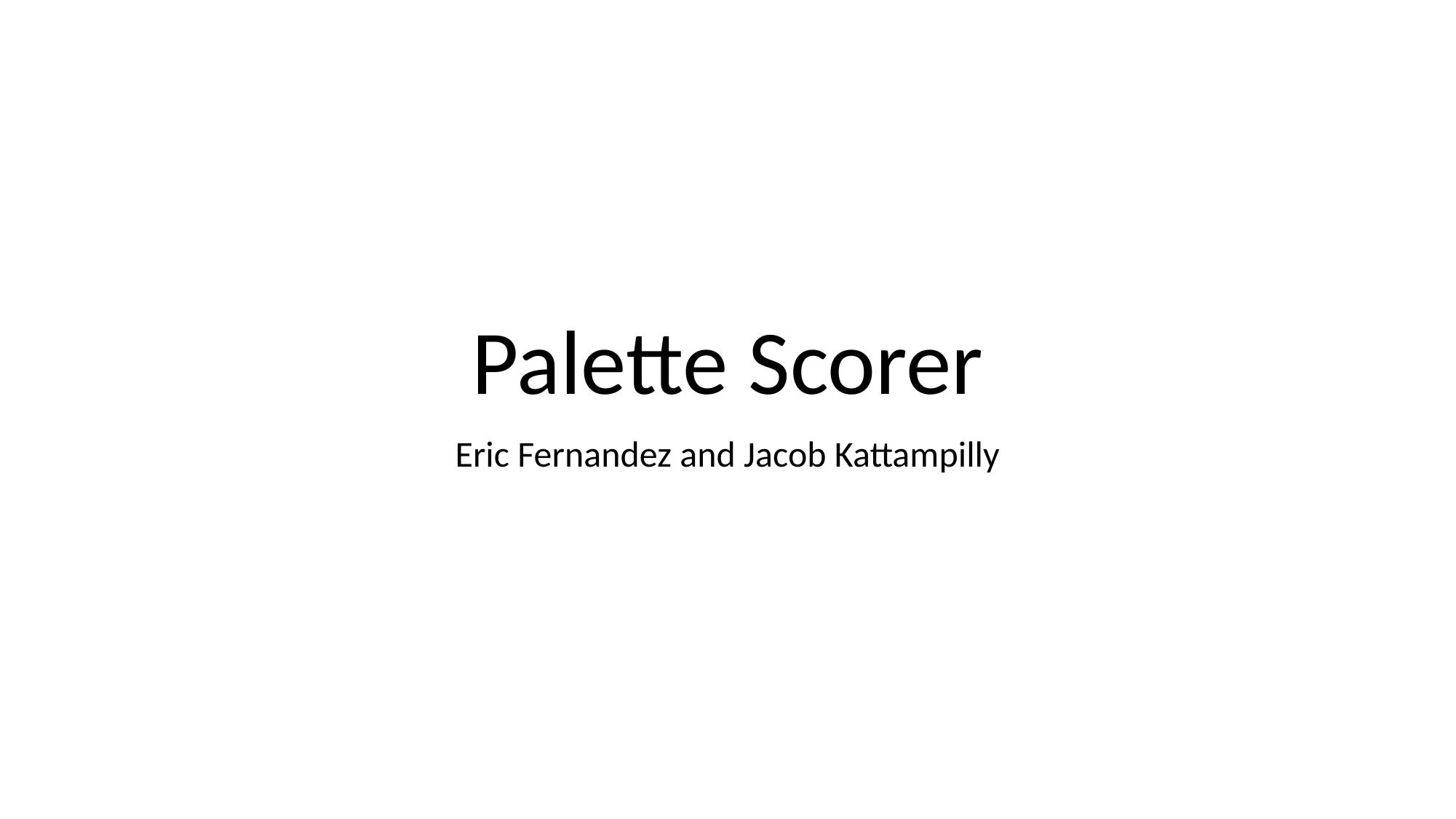

# Palette Scorer
Eric Fernandez and Jacob Kattampilly